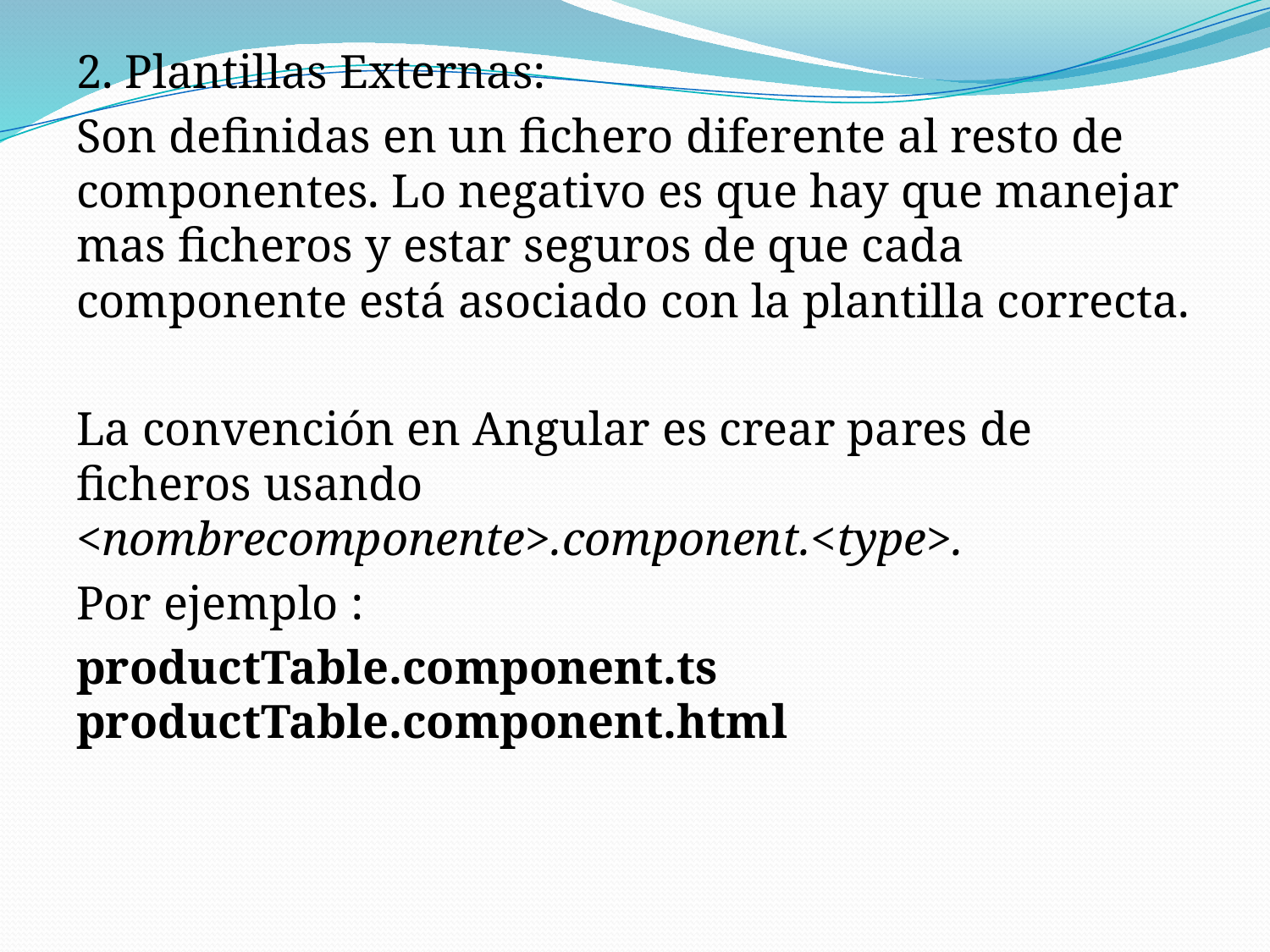

2. Plantillas Externas:
Son definidas en un fichero diferente al resto de componentes. Lo negativo es que hay que manejar mas ficheros y estar seguros de que cada componente está asociado con la plantilla correcta.

La convención en Angular es crear pares de ficheros usando <nombrecomponente>.component.<type>.
Por ejemplo :
productTable.component.ts productTable.component.html